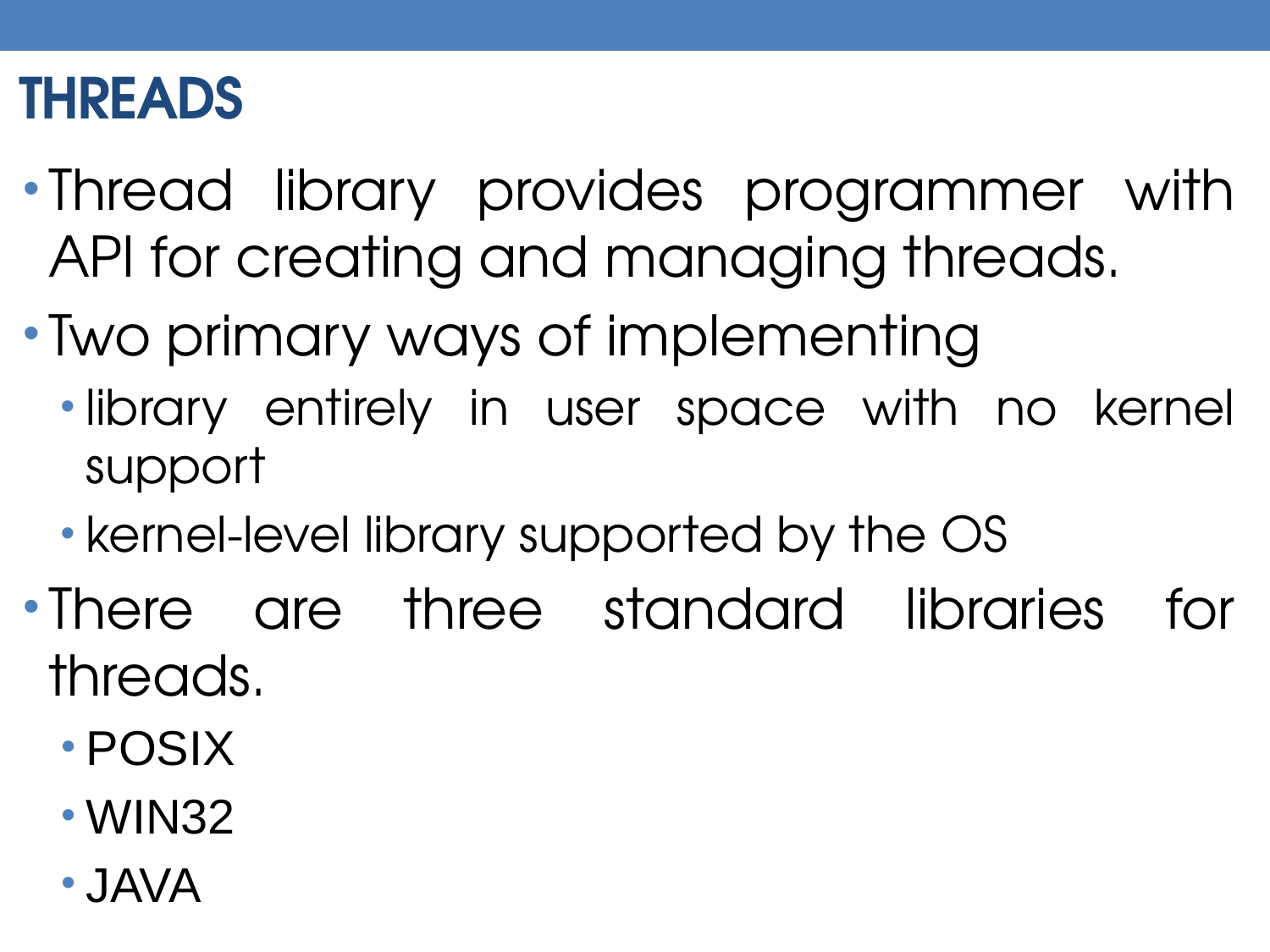

# THREADS
Thread library provides programmer with API for creating and managing threads.
Two primary ways of implementing
library entirely in user space with no kernel support
kernel-level library supported by the OS
There are three standard libraries for threads.
POSIX
WIN32
JAVA